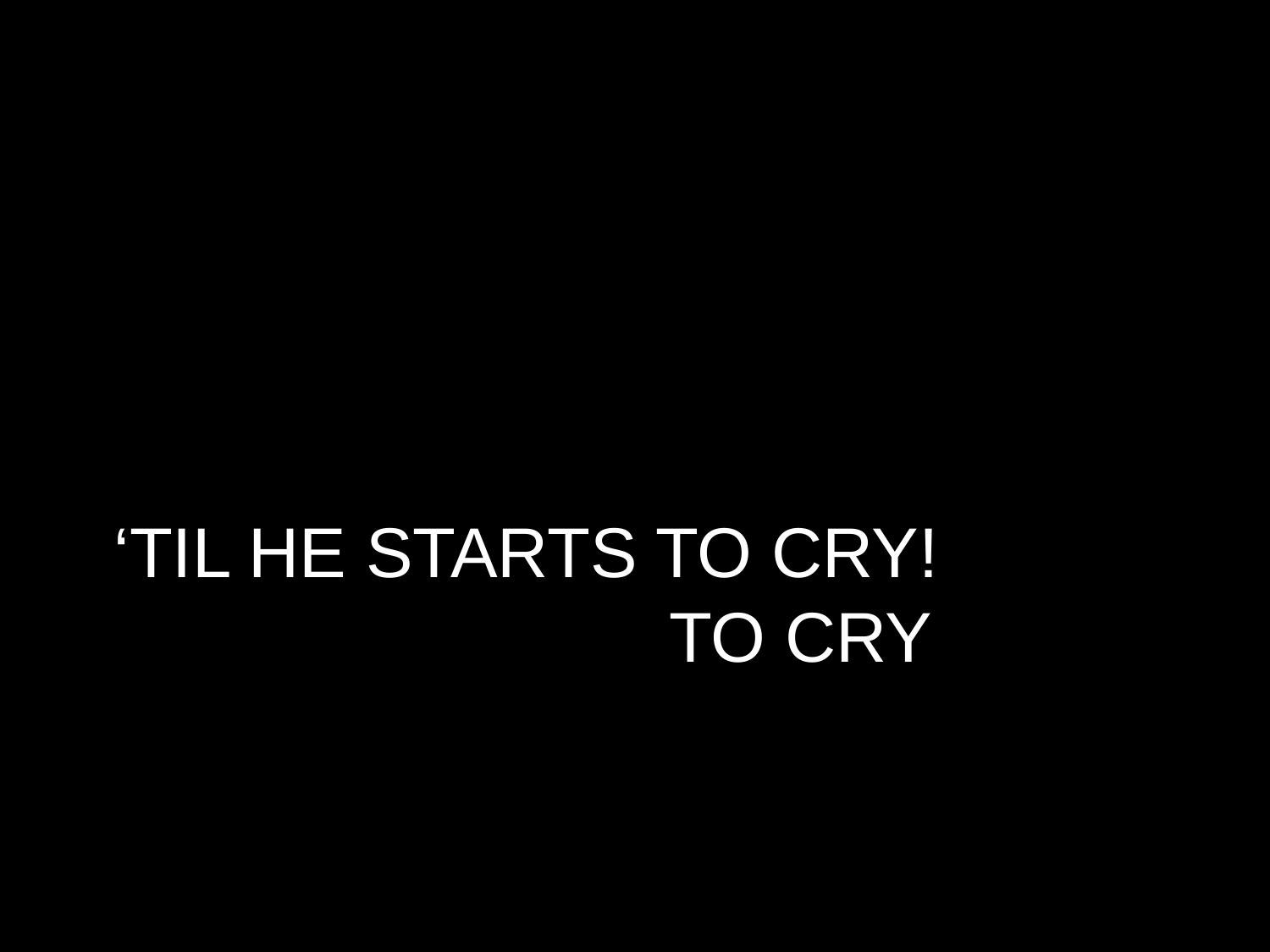

# ‘TIL HE STARTS TO CRY!                             TO CRY